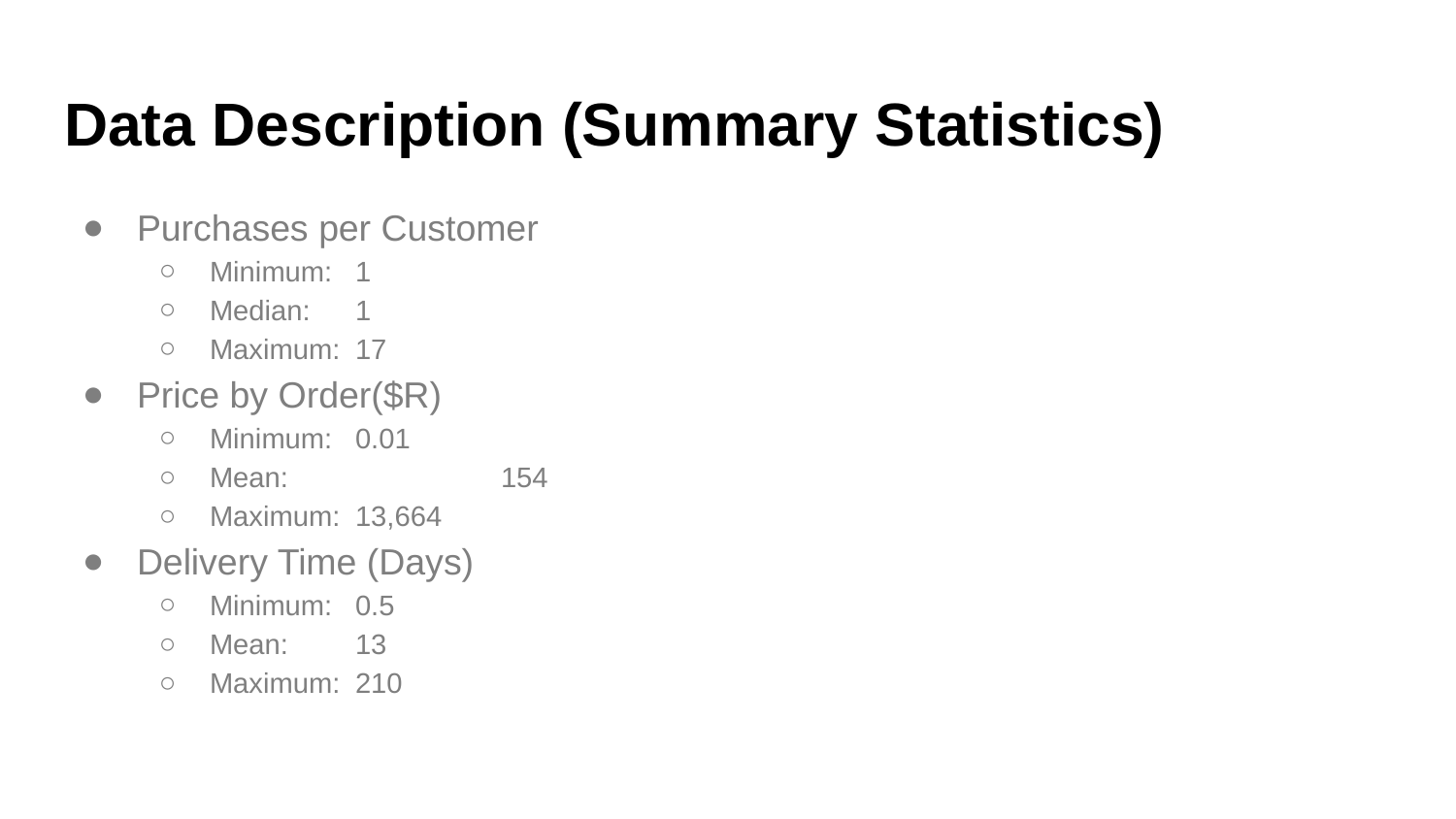

# Data Description (Summary Statistics)
Purchases per Customer
Minimum: 	1
Median: 	1
Maximum: 	17
Price by Order($R)
Minimum: 	0.01
Mean:		154
Maximum:	13,664
Delivery Time (Days)
Minimum:	0.5
Mean: 	13
Maximum: 	210